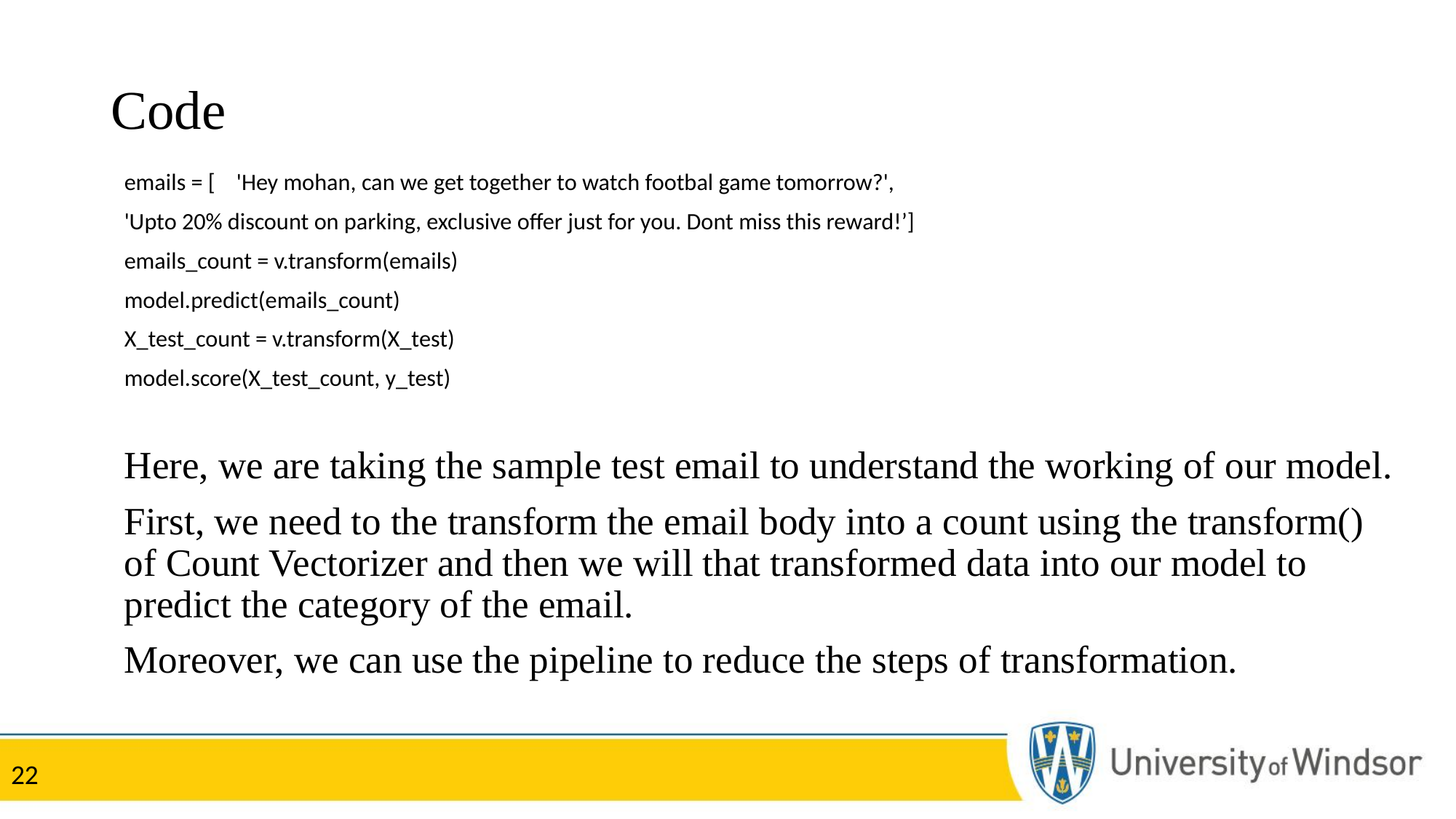

# Code
emails = [    'Hey mohan, can we get together to watch footbal game tomorrow?',
'Upto 20% discount on parking, exclusive offer just for you. Dont miss this reward!’]
emails_count = v.transform(emails)
model.predict(emails_count)
X_test_count = v.transform(X_test)
model.score(X_test_count, y_test)

Here, we are taking the sample test email to understand the working of our model.
First, we need to the transform the email body into a count using the transform() of Count Vectorizer and then we will that transformed data into our model to predict the category of the email.
Moreover, we can use the pipeline to reduce the steps of transformation.
22